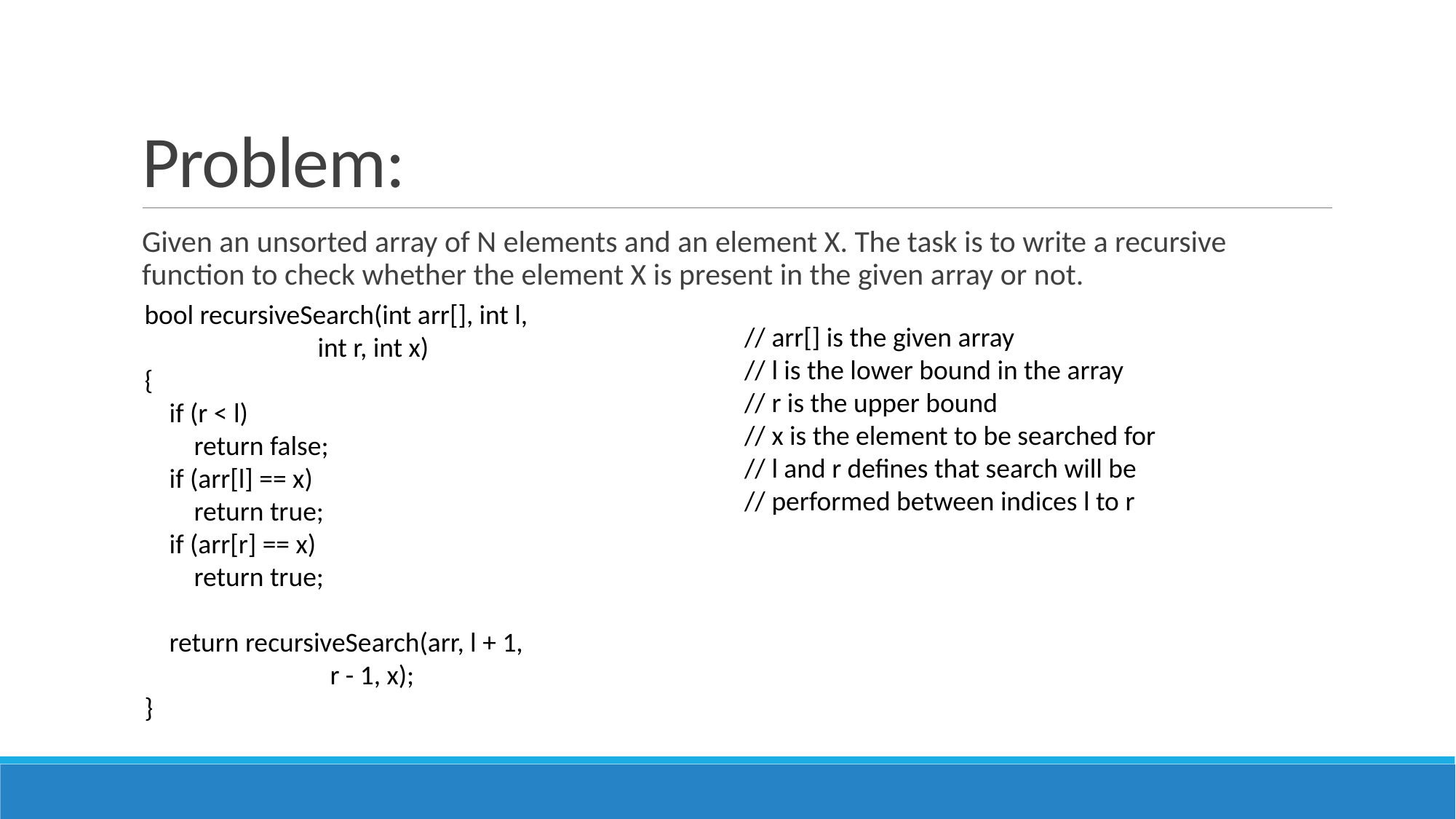

# Problem:
Given an unsorted array of N elements and an element X. The task is to write a recursive function to check whether the element X is present in the given array or not.
bool recursiveSearch(int arr[], int l,
                            int r, int x)
{
    if (r < l)
        return false;
    if (arr[l] == x)
        return true;
    if (arr[r] == x)
        return true;

    return recursiveSearch(arr, l + 1,
                              r - 1, x);
}

// arr[] is the given array
// l is the lower bound in the array
// r is the upper bound
// x is the element to be searched for
// l and r defines that search will be
// performed between indices l to r